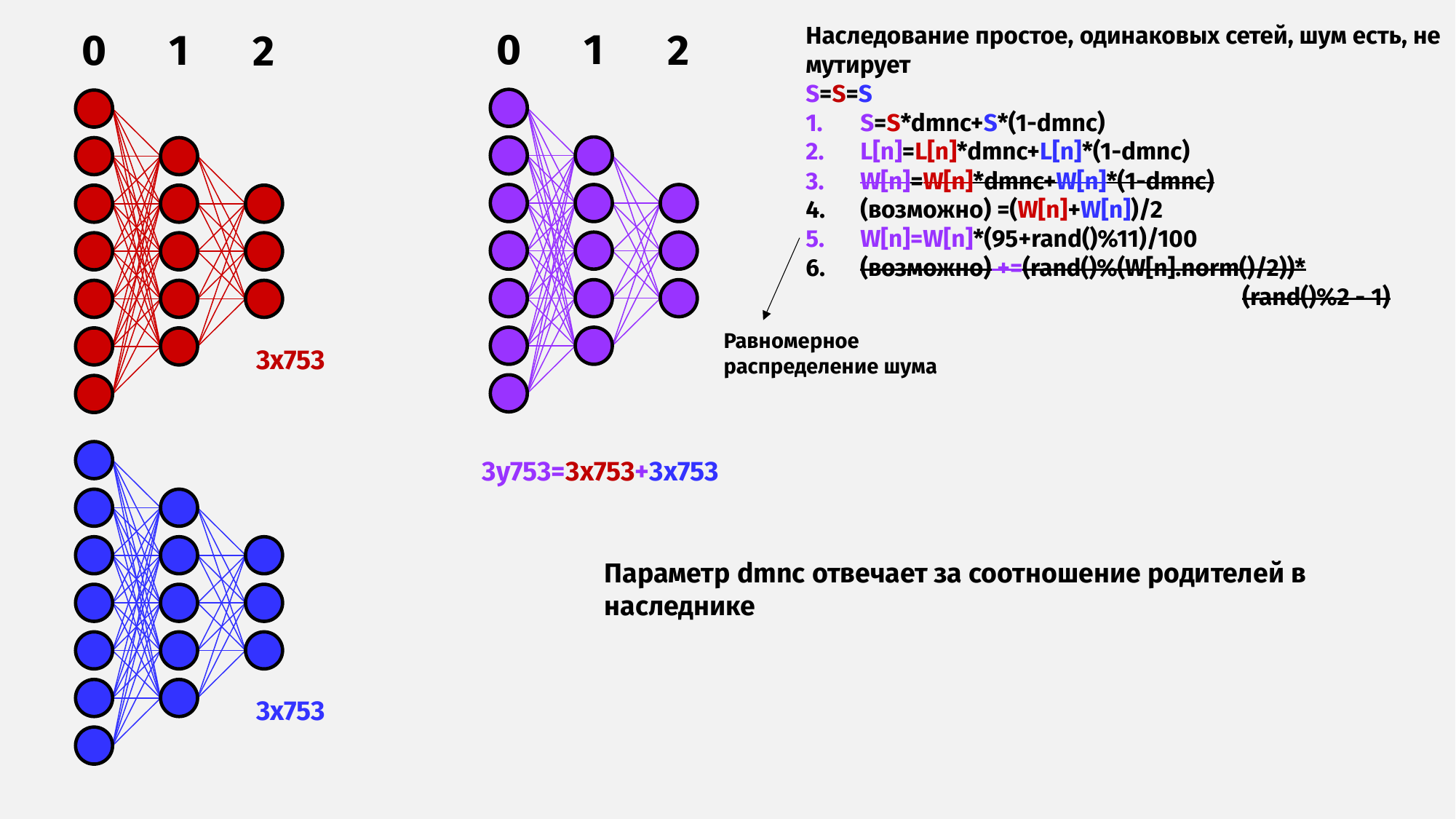

Наследование простое, одинаковых сетей, шум есть, не мутирует
S=S=S
S=S*dmnc+S*(1-dmnc)
L[n]=L[n]*dmnc+L[n]*(1-dmnc)
W[n]=W[n]*dmnc+W[n]*(1-dmnc)
(возможно) =(W[n]+W[n])/2
W[n]=W[n]*(95+rand()%11)/100
(возможно) +=(rand()%(W[n].norm()/2))*
				(rand()%2 - 1)
0
1
0
1
2
2

Равномерное
распределение шума
3x753

3y753=3x753+3x753

Параметр dmnc отвечает за соотношение родителей в наследнике
3x753